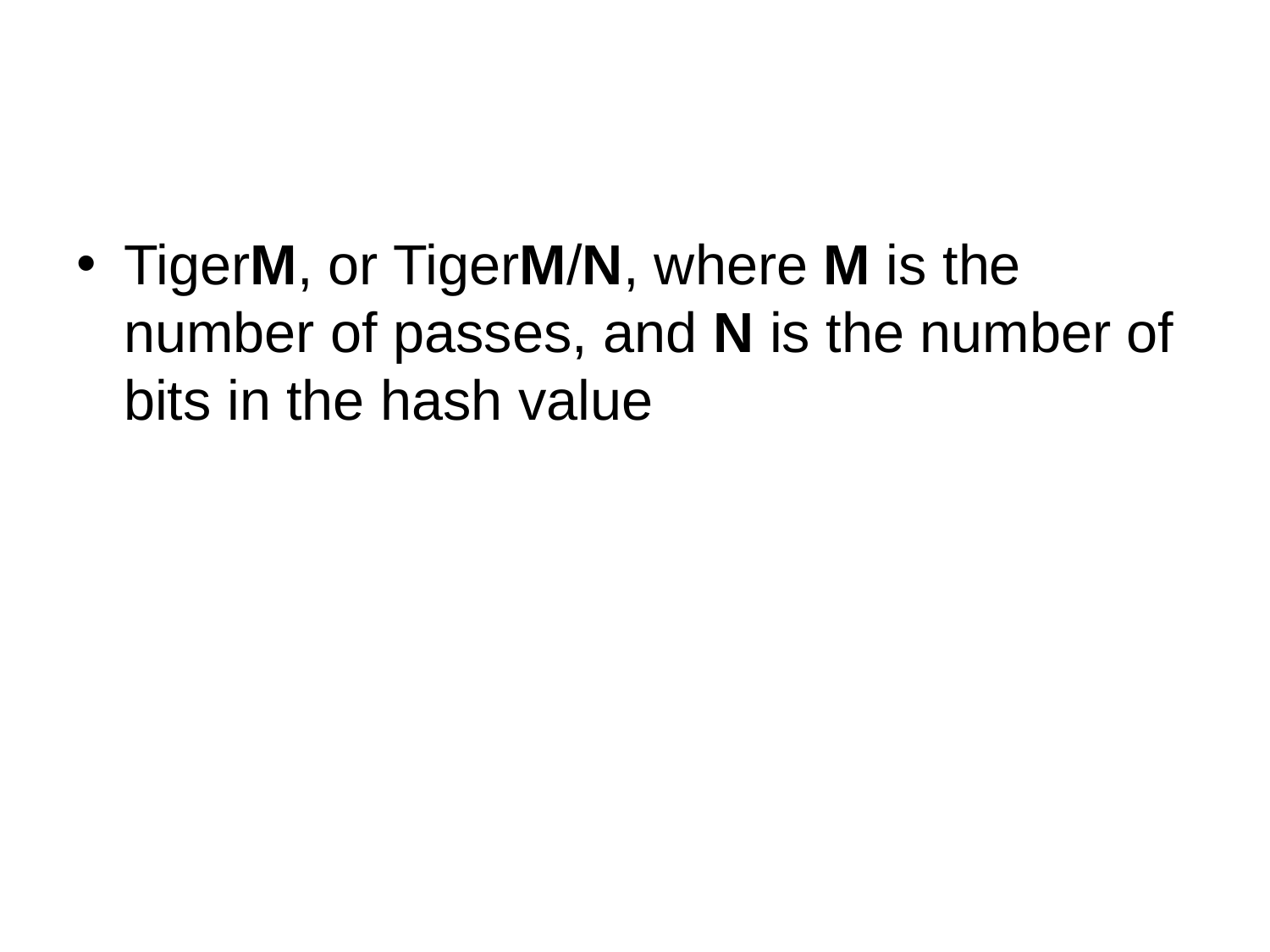

#
TigerM, or TigerM/N, where M is the number of passes, and N is the number of bits in the hash value